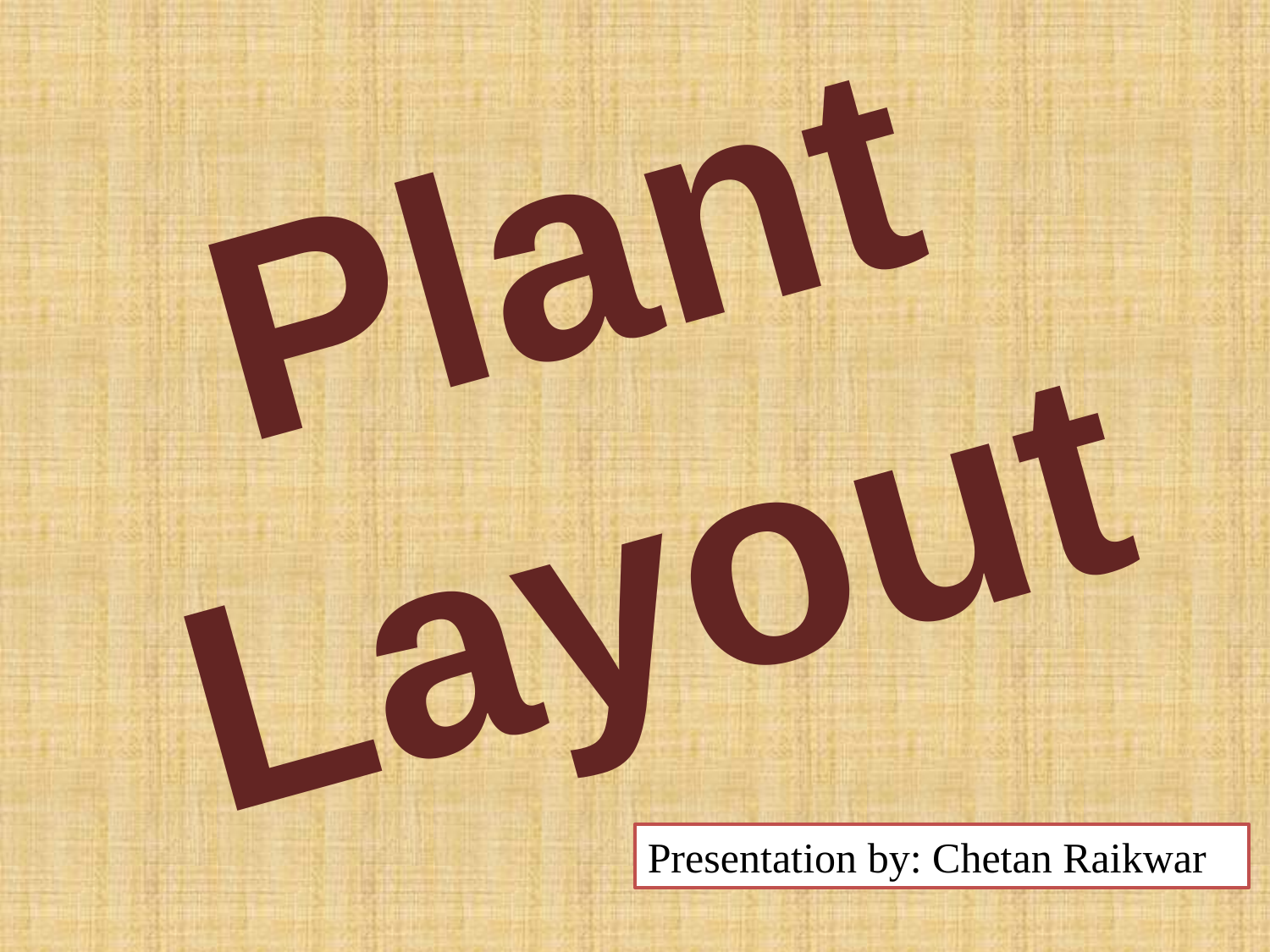

# Plant Layout
Presentation by: Chetan Raikwar